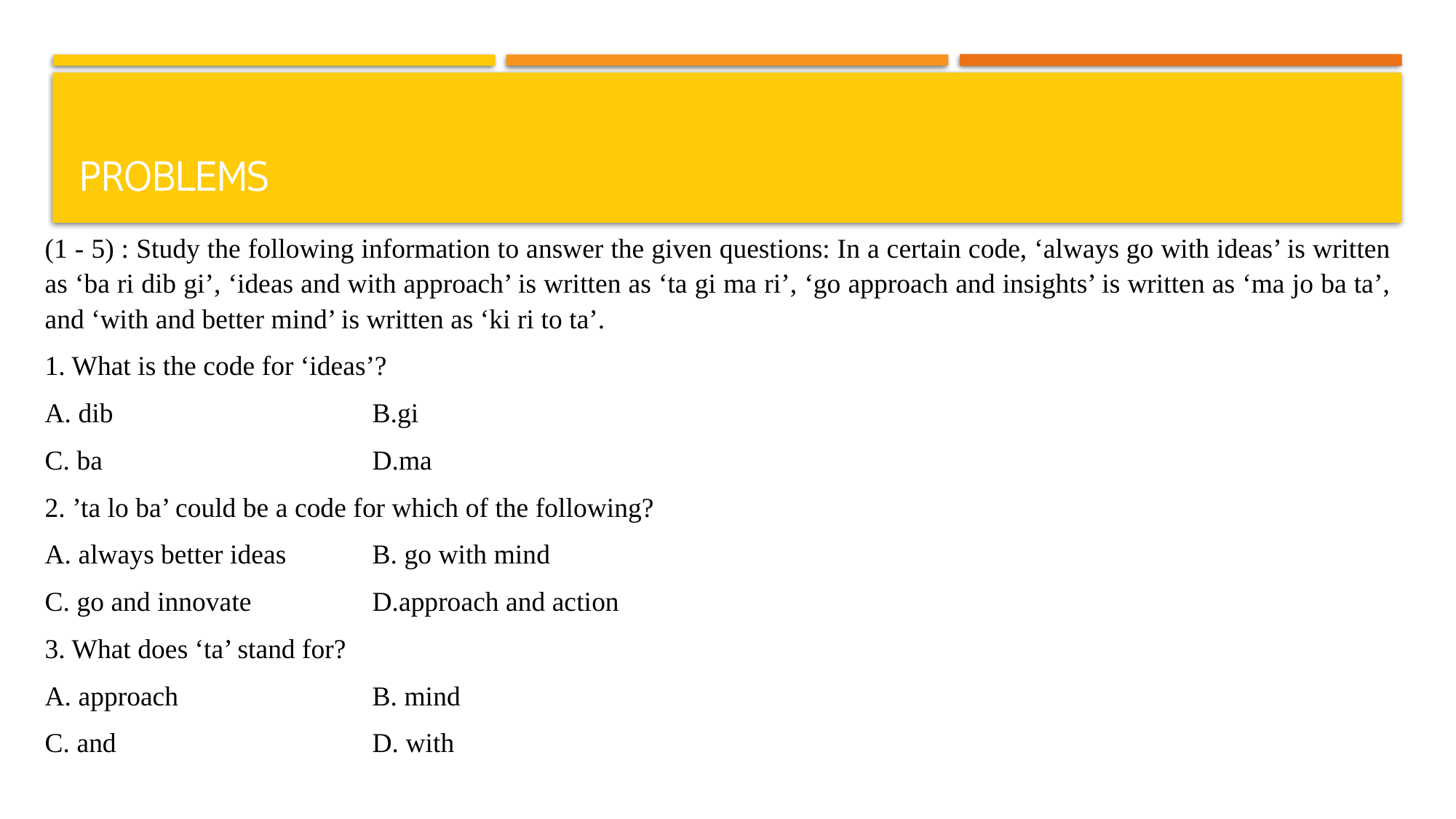

# problems
(1 - 5) : Study the following information to answer the given questions: In a certain code, ‘always go with ideas’ is written as ‘ba ri dib gi’, ‘ideas and with approach’ is written as ‘ta gi ma ri’, ‘go approach and insights’ is written as ‘ma jo ba ta’, and ‘with and better mind’ is written as ‘ki ri to ta’.
1. What is the code for ‘ideas’?
A. dib			B.gi
C. ba			D.ma
2. ’ta lo ba’ could be a code for which of the following?
A. always better ideas	B. go with mind
C. go and innovate		D.approach and action
3. What does ‘ta’ stand for?
A. approach		B. mind
C. and		 	D. with